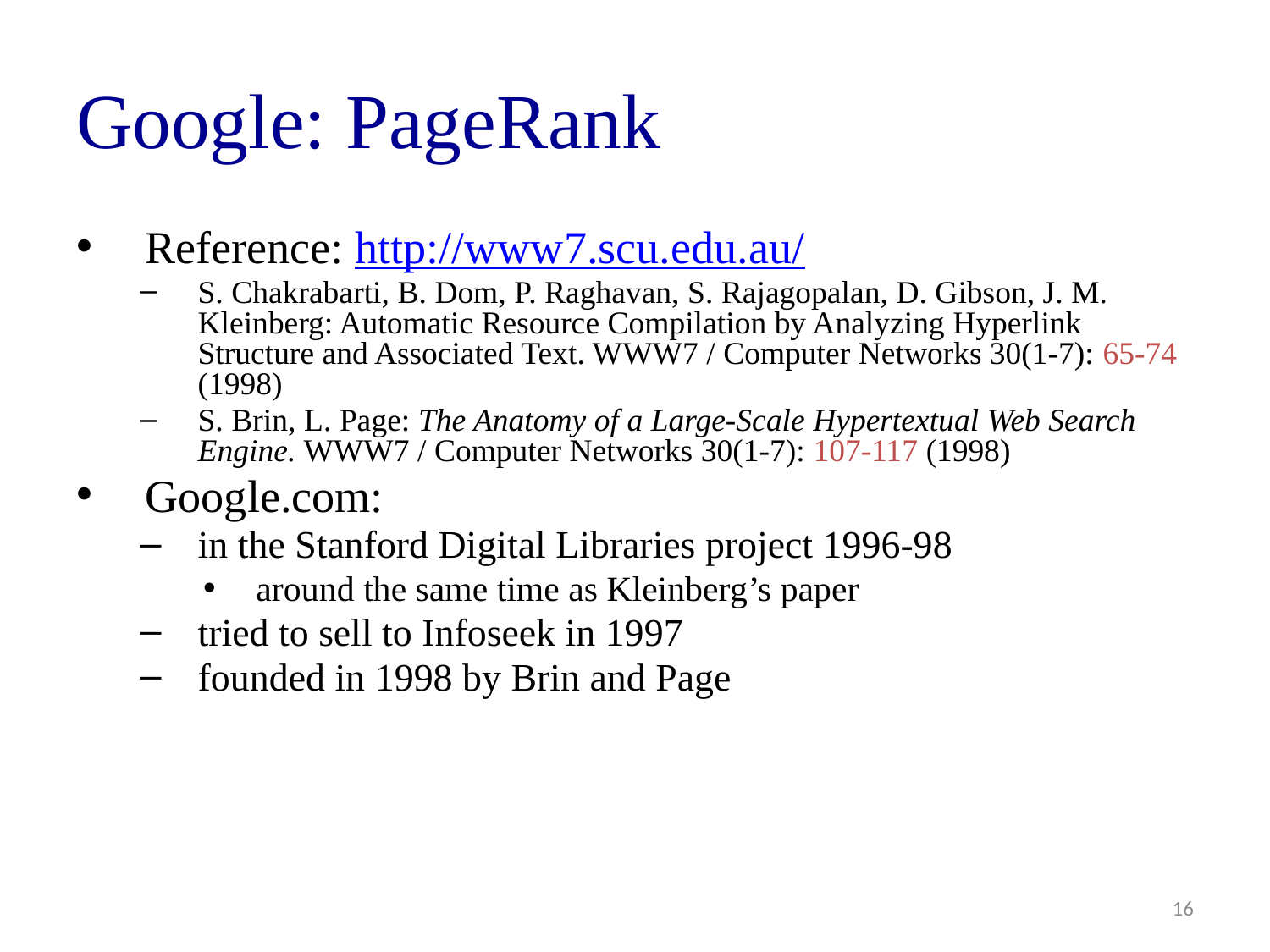

# Google: PageRank
Reference: http://www7.scu.edu.au/
S. Chakrabarti, B. Dom, P. Raghavan, S. Rajagopalan, D. Gibson, J. M. Kleinberg: Automatic Resource Compilation by Analyzing Hyperlink Structure and Associated Text. WWW7 / Computer Networks 30(1-7): 65-74 (1998)
S. Brin, L. Page: The Anatomy of a Large-Scale Hypertextual Web Search Engine. WWW7 / Computer Networks 30(1-7): 107-117 (1998)
Google.com:
in the Stanford Digital Libraries project 1996-98
around the same time as Kleinberg’s paper
tried to sell to Infoseek in 1997
founded in 1998 by Brin and Page

16